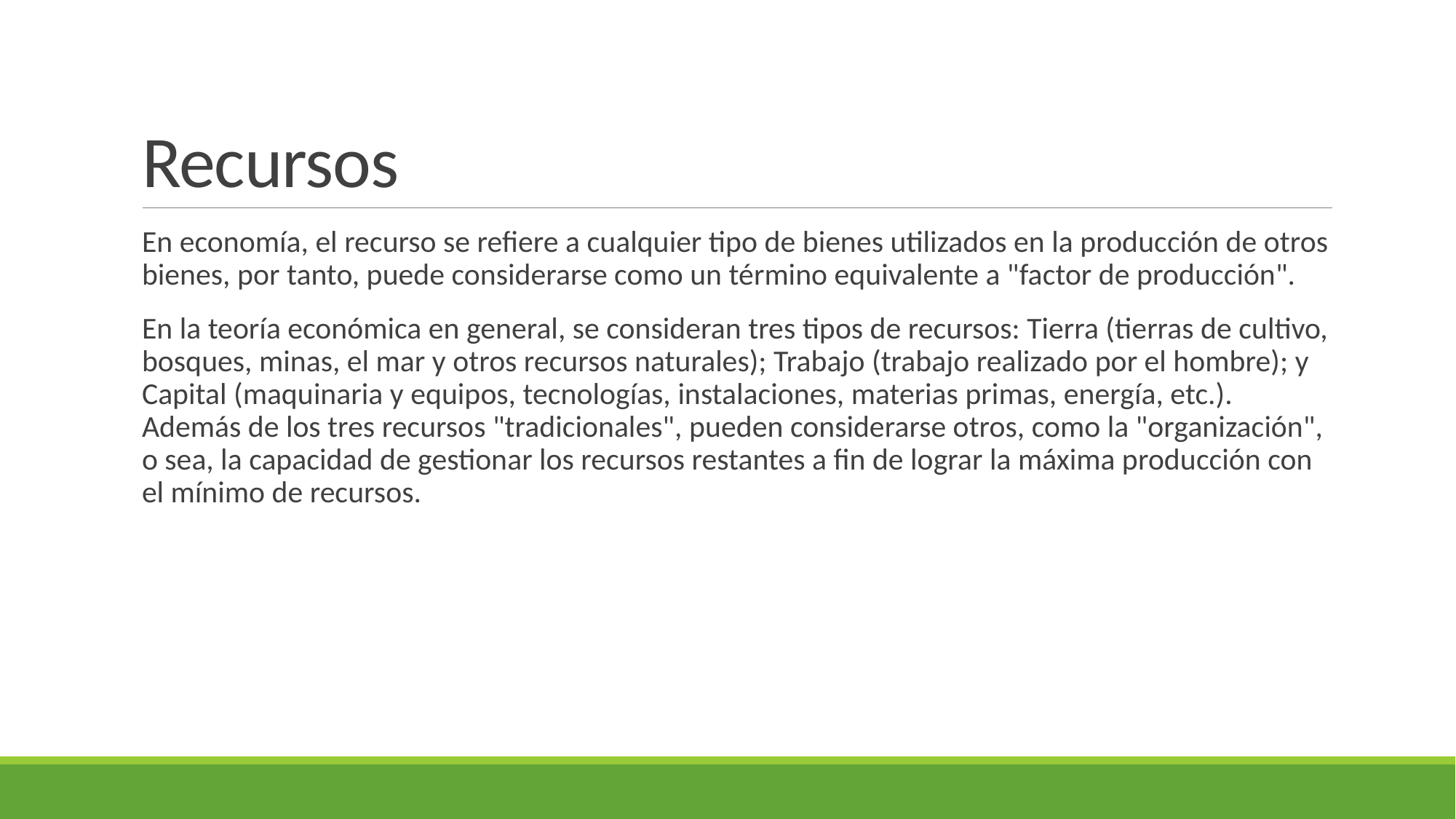

# Recursos
En economía, el recurso se refiere a cualquier tipo de bienes utilizados en la producción de otros bienes, por tanto, puede considerarse como un término equivalente a "factor de producción".
En la teoría económica en general, se consideran tres tipos de recursos: Tierra (tierras de cultivo, bosques, minas, el mar y otros recursos naturales); Trabajo (trabajo realizado por el hombre); y Capital (maquinaria y equipos, tecnologías, instalaciones, materias primas, energía, etc.). Además de los tres recursos "tradicionales", pueden considerarse otros, como la "organización", o sea, la capacidad de gestionar los recursos restantes a fin de lograr la máxima producción con el mínimo de recursos.